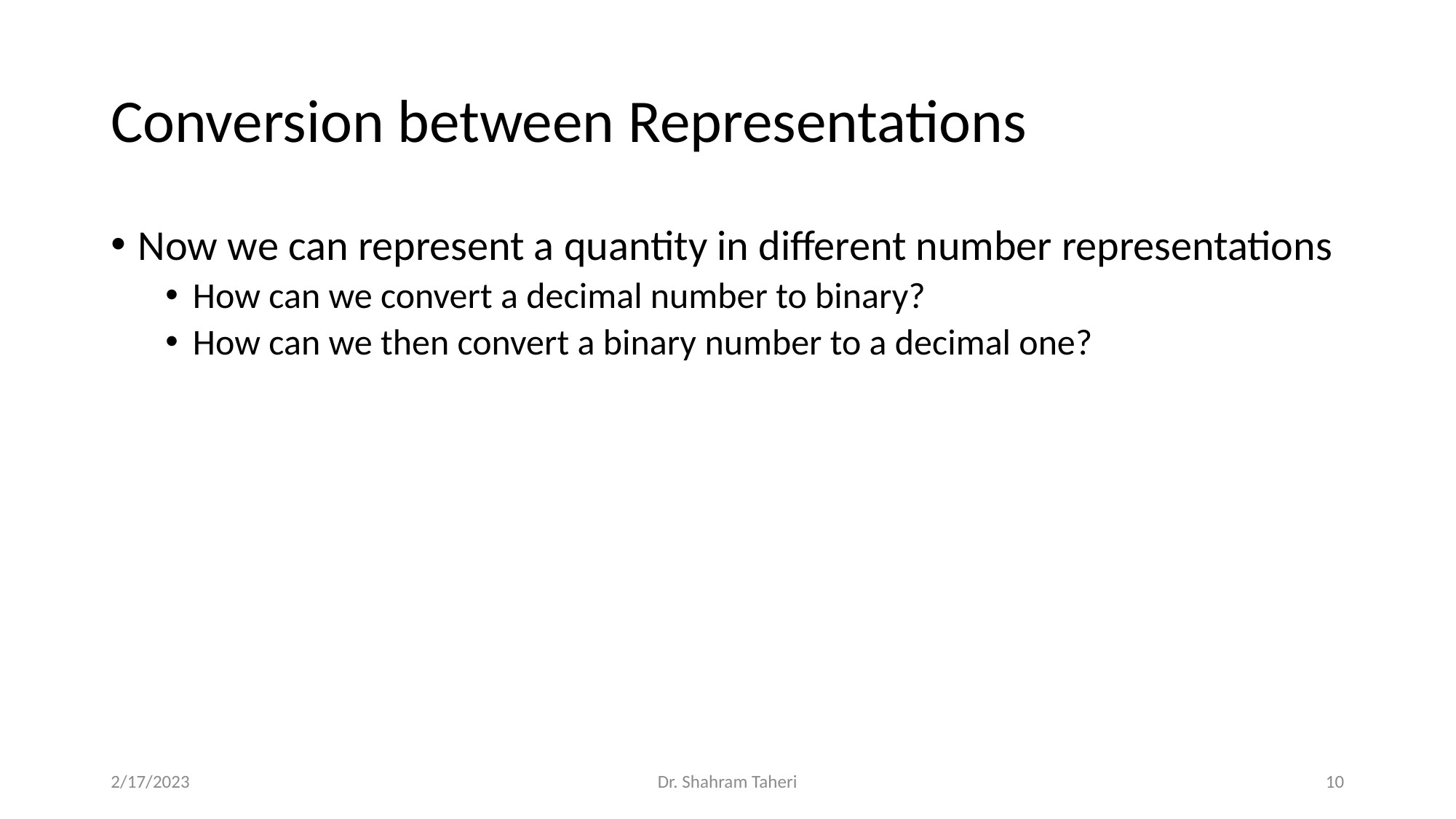

# Conversion between Representations
Now we can represent a quantity in different number representations
How can we convert a decimal number to binary?
How can we then convert a binary number to a decimal one?
2/17/2023
Dr. Shahram Taheri
10